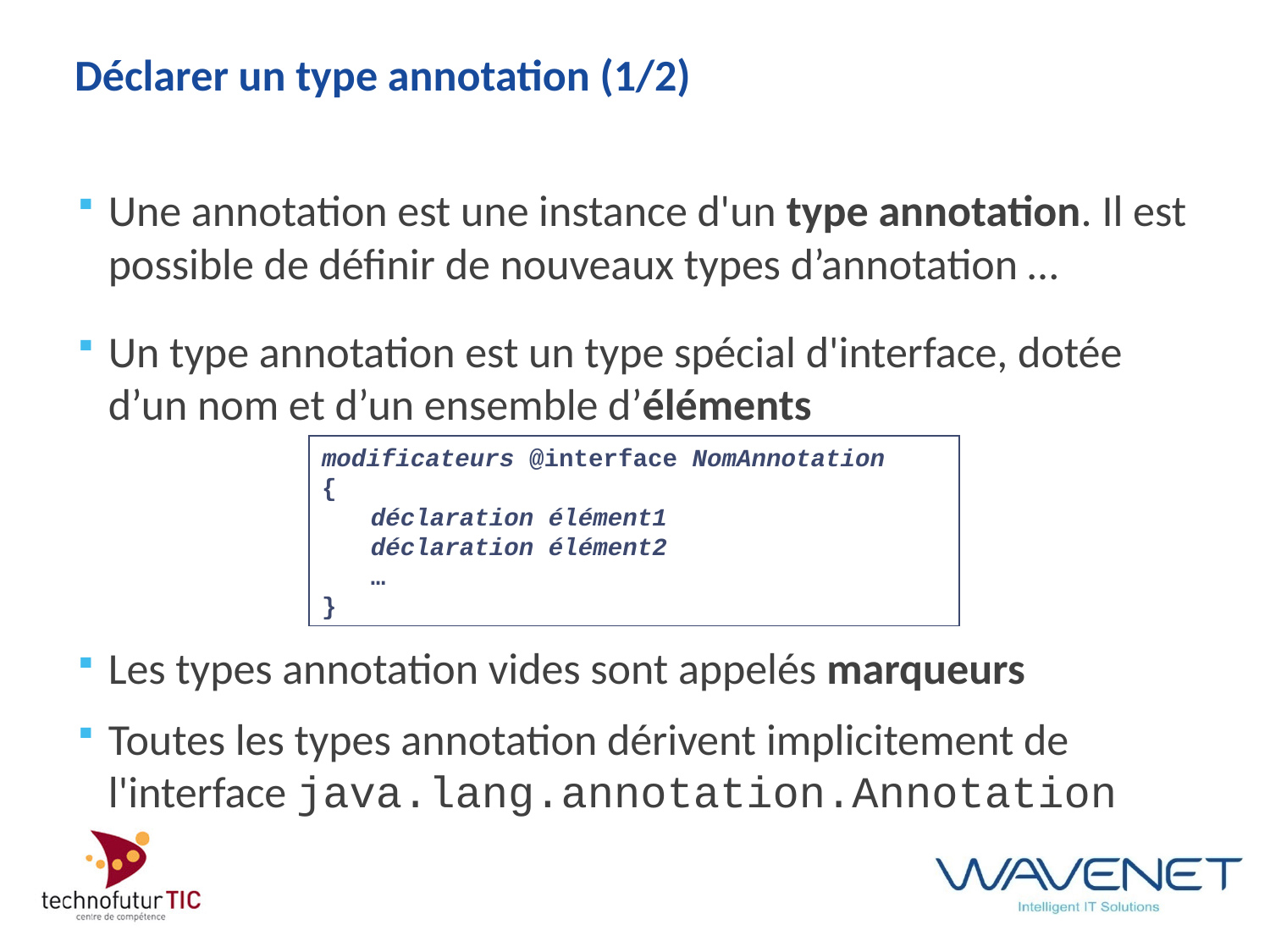

# Déclarer un type annotation (1/2)
Une annotation est une instance d'un type annotation. Il est possible de définir de nouveaux types d’annotation …
Un type annotation est un type spécial d'interface, dotée d’un nom et d’un ensemble d’éléments

Les types annotation vides sont appelés marqueurs
Toutes les types annotation dérivent implicitement de l'interface java.lang.annotation.Annotation

modificateurs @interface NomAnnotation
{
	déclaration élément1
	déclaration élément2
	…
}